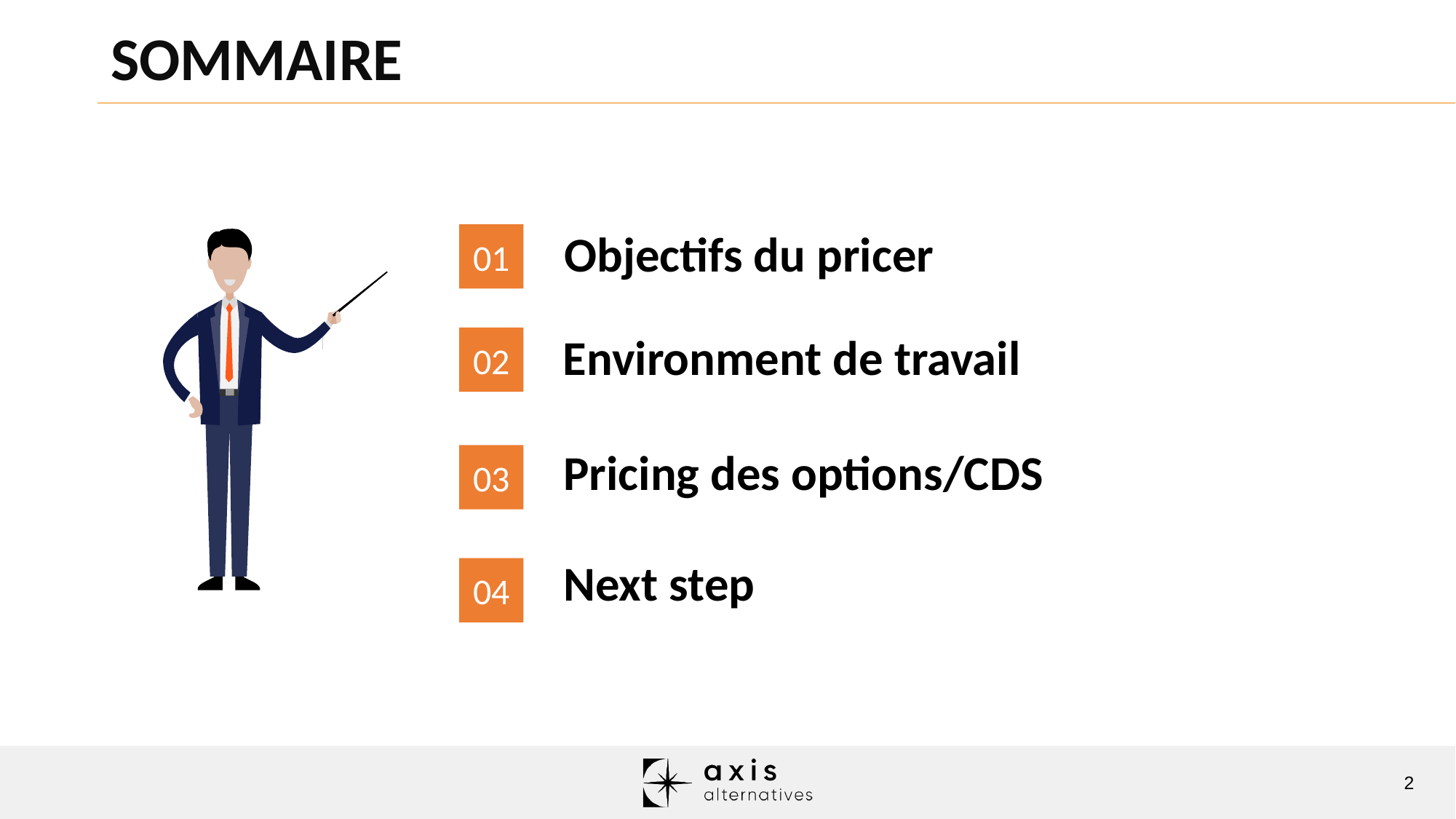

# Sommaire
Objectifs du pricer
01

Environment de travail
02
Pricing des options/CDS
03
Next step
04
2